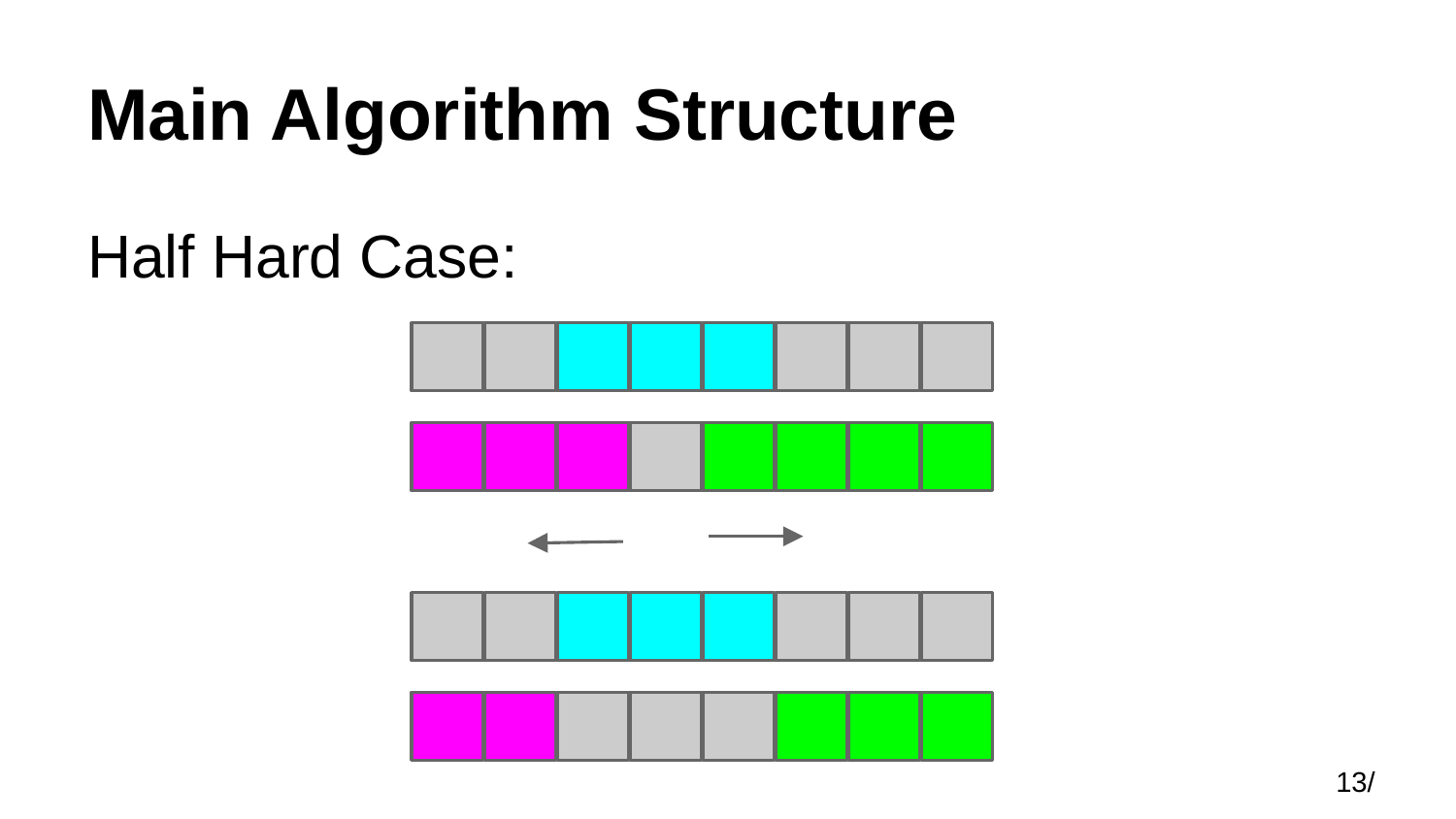

# Main Algorithm Structure
Half Hard Case:

13/